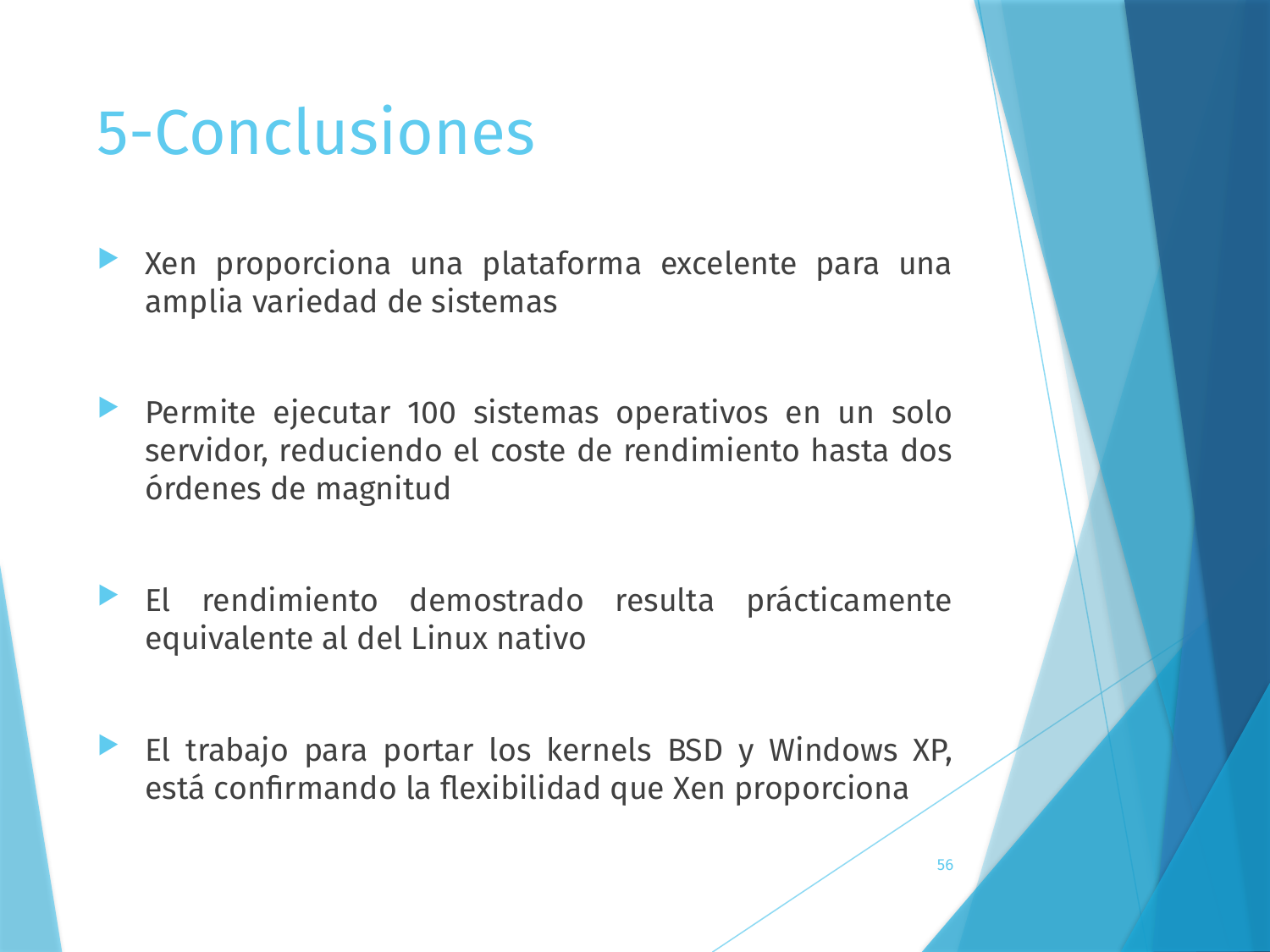

# 5-Conclusiones
Xen proporciona una plataforma excelente para una amplia variedad de sistemas

Permite ejecutar 100 sistemas operativos en un solo servidor, reduciendo el coste de rendimiento hasta dos órdenes de magnitud

El rendimiento demostrado resulta prácticamente equivalente al del Linux nativo

El trabajo para portar los kernels BSD y Windows XP, está confirmando la flexibilidad que Xen proporciona
56